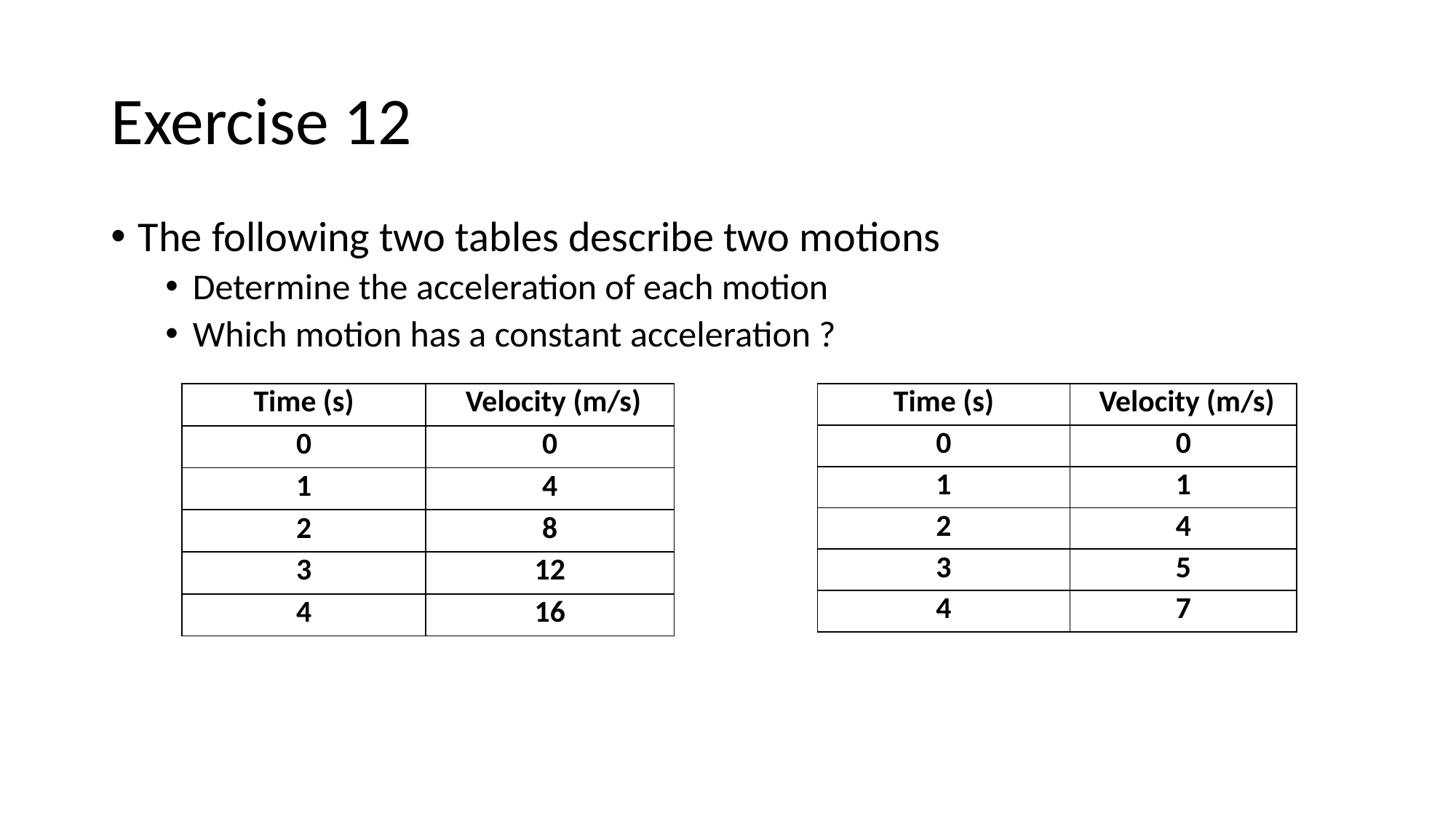

# Exercise 12
The following two tables describe two motions
Determine the acceleration of each motion
Which motion has a constant acceleration ?
| Time (s) | Velocity (m/s) |
| --- | --- |
| 0 | 0 |
| 1 | 4 |
| 2 | 8 |
| 3 | 12 |
| 4 | 16 |
| Time (s) | Velocity (m/s) |
| --- | --- |
| 0 | 0 |
| 1 | 1 |
| 2 | 4 |
| 3 | 5 |
| 4 | 7 |